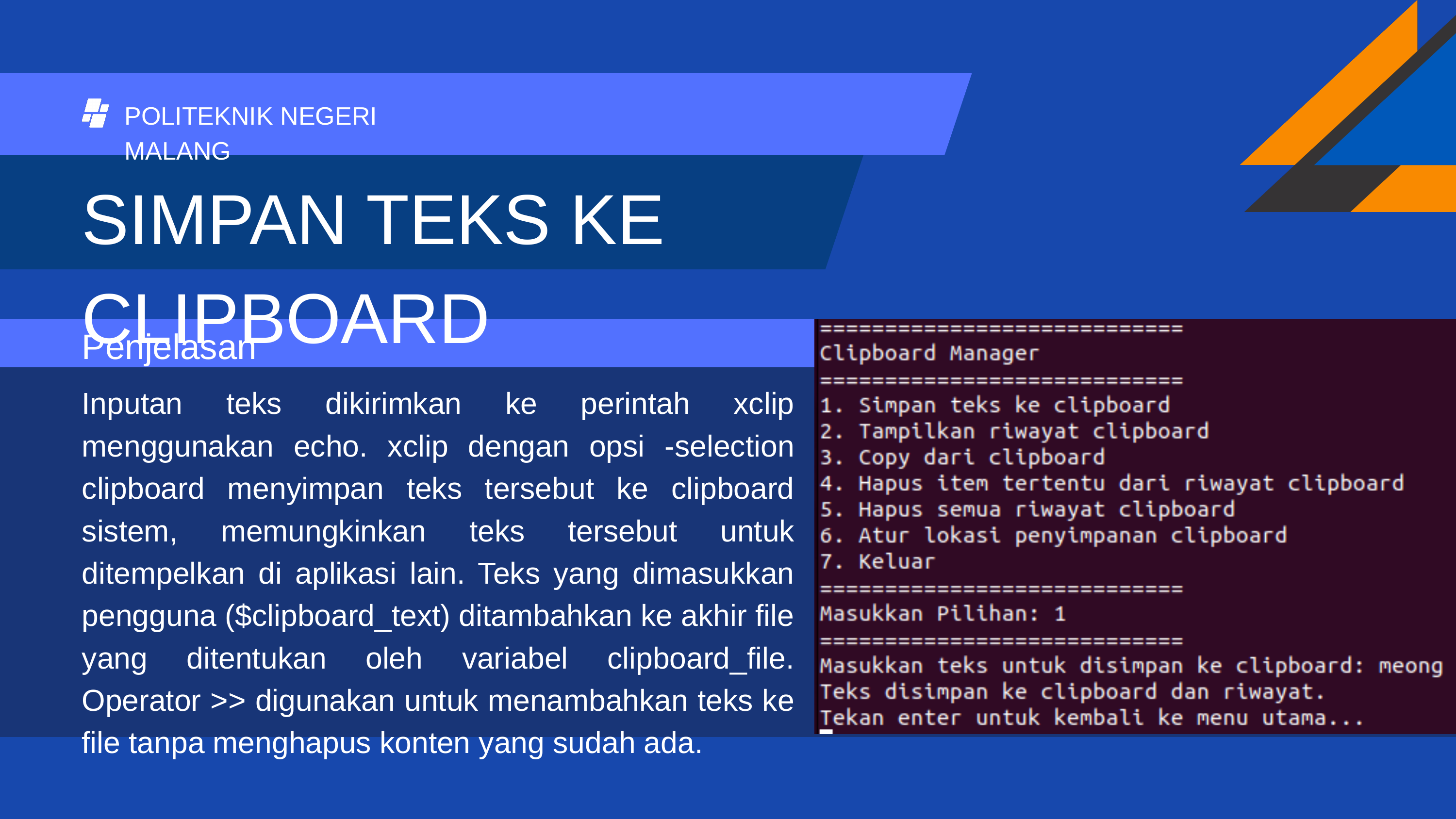

POLITEKNIK NEGERI MALANG

SIMPAN TEKS KE CLIPBOARD
Penjelasan

Inputan teks dikirimkan ke perintah xclip menggunakan echo. xclip dengan opsi -selection clipboard menyimpan teks tersebut ke clipboard sistem, memungkinkan teks tersebut untuk ditempelkan di aplikasi lain. Teks yang dimasukkan pengguna ($clipboard_text) ditambahkan ke akhir file yang ditentukan oleh variabel clipboard_file. Operator >> digunakan untuk menambahkan teks ke file tanpa menghapus konten yang sudah ada.